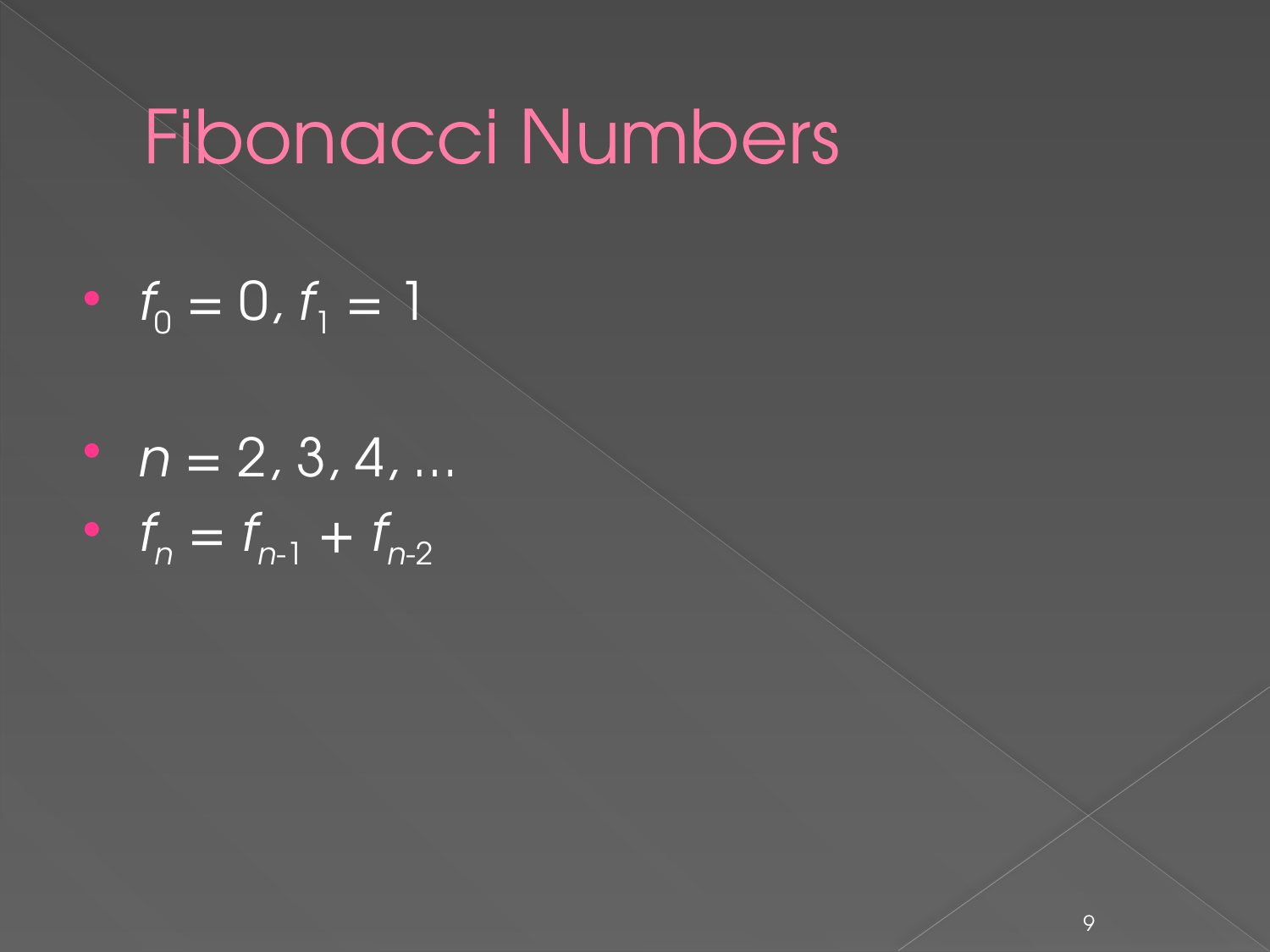

# Fibonacci Numbers
f0 = 0, f1 = 1

n = 2, 3, 4, …
fn = fn-1 + fn-2
9